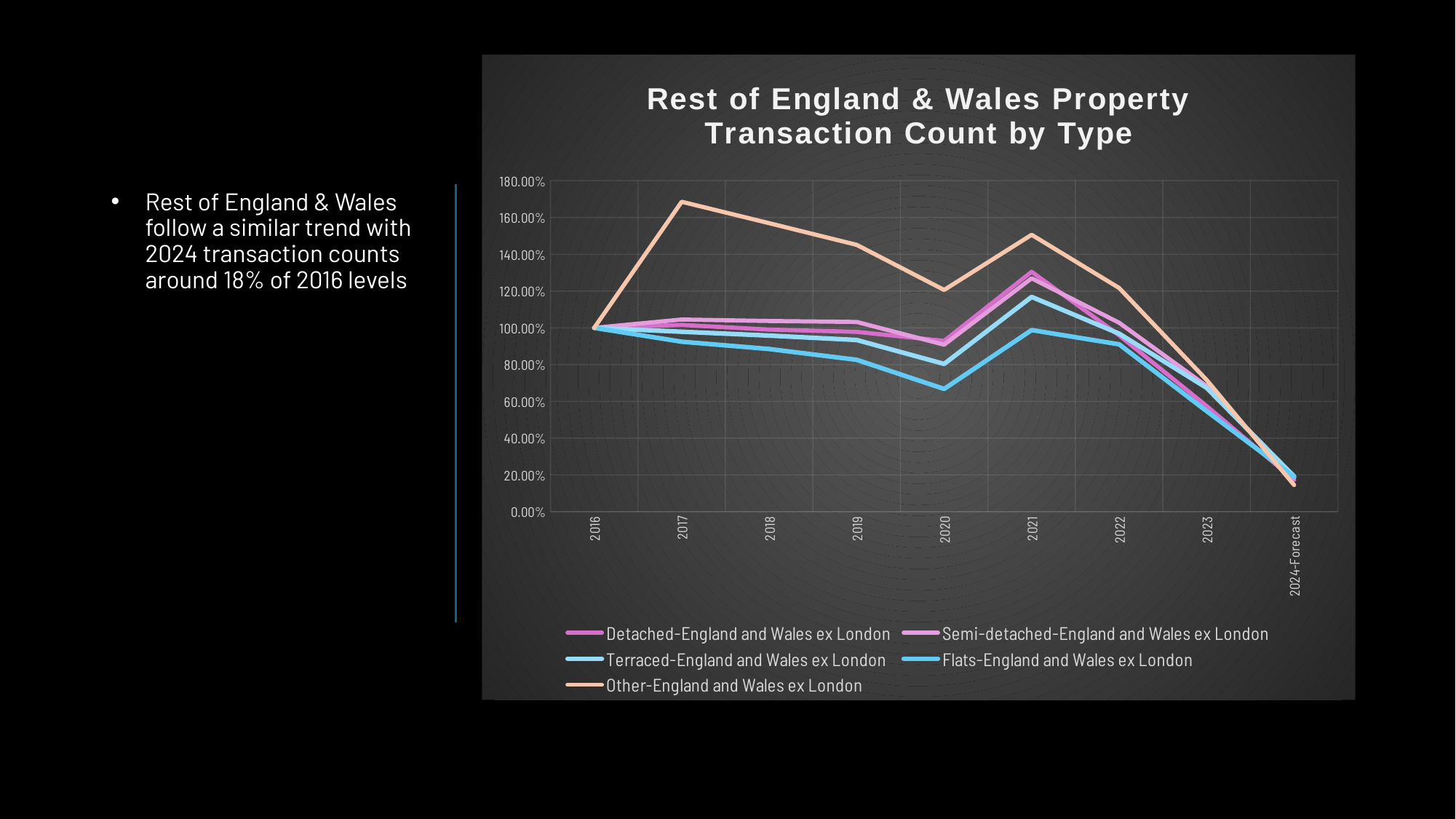

### Chart: Rest of England & Wales Property Transaction Count by Type

| Category | Detached-England and Wales ex London | Semi-detached-England and Wales ex London | Terraced-England and Wales ex London | Flats-England and Wales ex London | Other-England and Wales ex London |
|---|---|---|---|---|---|
| 2016 | 1.0 | 1.0 | 1.0 | 1.0 | 1.0 |
| 2017 | 1.0160019260781523 | 1.045345480676711 | 0.9789955495140561 | 0.9247526537290873 | 1.6855472686958275 |
| 2018 | 0.9905114855307678 | 1.037436715670154 | 0.9578528613283875 | 0.8850247172937856 | 1.5692148760330578 |
| 2019 | 0.9783015258150363 | 1.0321019532376 | 0.9341028565284674 | 0.8262786779541152 | 1.4514210844587785 |
| 2020 | 0.9290833501721862 | 0.9083752522238326 | 0.8038944631961324 | 0.6674709320465088 | 1.2062336222535779 |
| 2021 | 1.3046556920338612 | 1.2694014429030203 | 1.1682621601176557 | 0.9879152193356491 | 1.5059967748437815 |
| 2022 | 0.959431978916323 | 1.0276603778181066 | 0.968716040565085 | 0.9104492099479308 | 1.2168413626285024 |
| 2023 | 0.5744442103724468 | 0.6832231059360397 | 0.6737014296082113 | 0.5472124577934009 | 0.7165642007659746 |
| 2024-Forecast | 0.17296869693074288 | 0.18474355382872734 | 0.19211968312847275 | 0.1896956964868856 | 0.14503124370086676 |
Rest of England & Wales follow a similar trend with 2024 transaction counts around 18% of 2016 levels